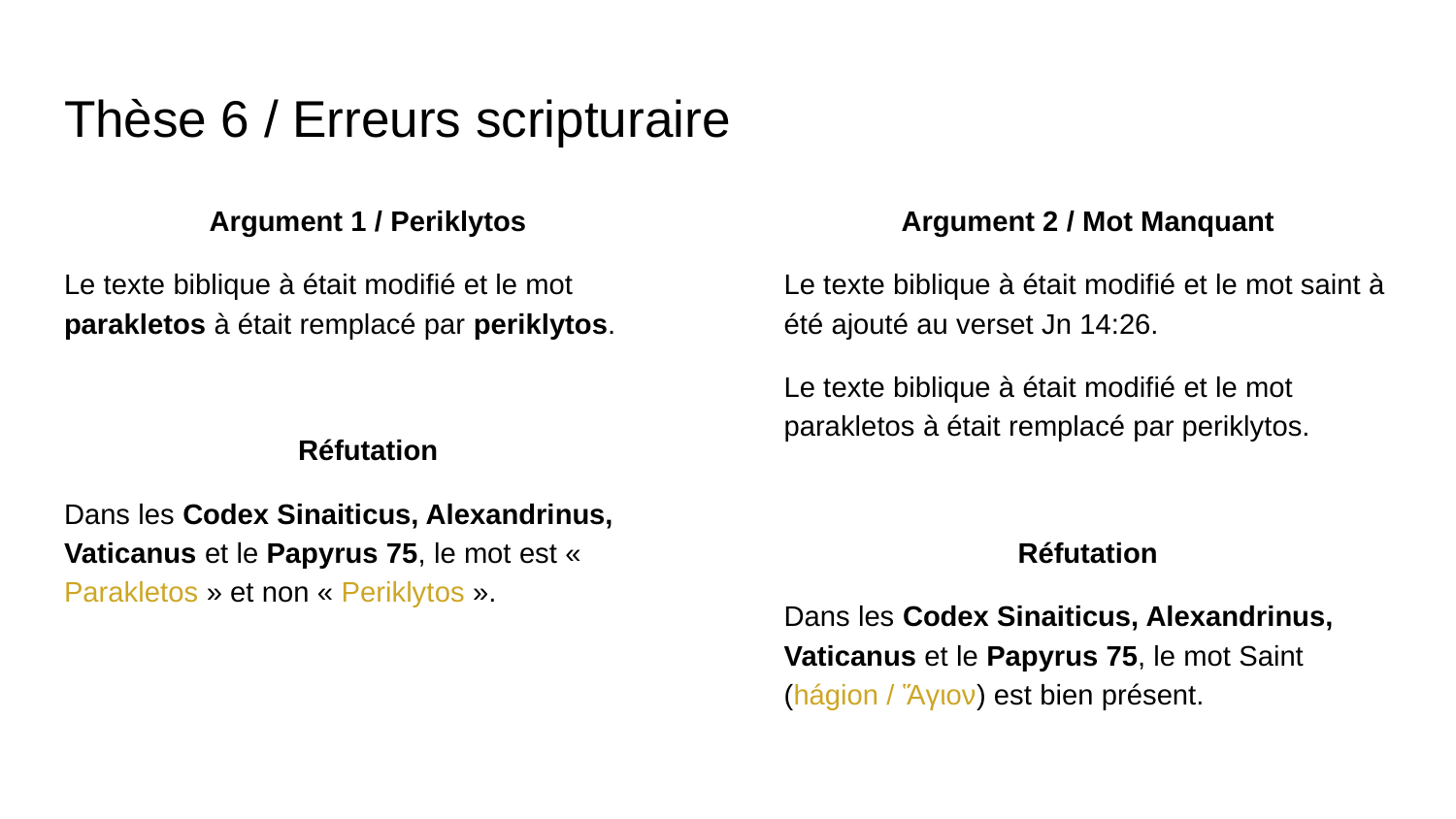

# Thèse 6 / Erreurs scripturaire
Argument 1 / Periklytos
Le texte biblique à était modifié et le mot parakletos à était remplacé par periklytos.

Réfutation
Dans les Codex Sinaiticus, Alexandrinus, Vaticanus et le Papyrus 75, le mot est « Parakletos » et non « Periklytos ».
Argument 2 / Mot Manquant
Le texte biblique à était modifié et le mot saint à été ajouté au verset Jn 14:26.
Le texte biblique à était modifié et le mot parakletos à était remplacé par periklytos.

Réfutation
Dans les Codex Sinaiticus, Alexandrinus, Vaticanus et le Papyrus 75, le mot Saint (hágion / Ἅγιον) est bien présent.